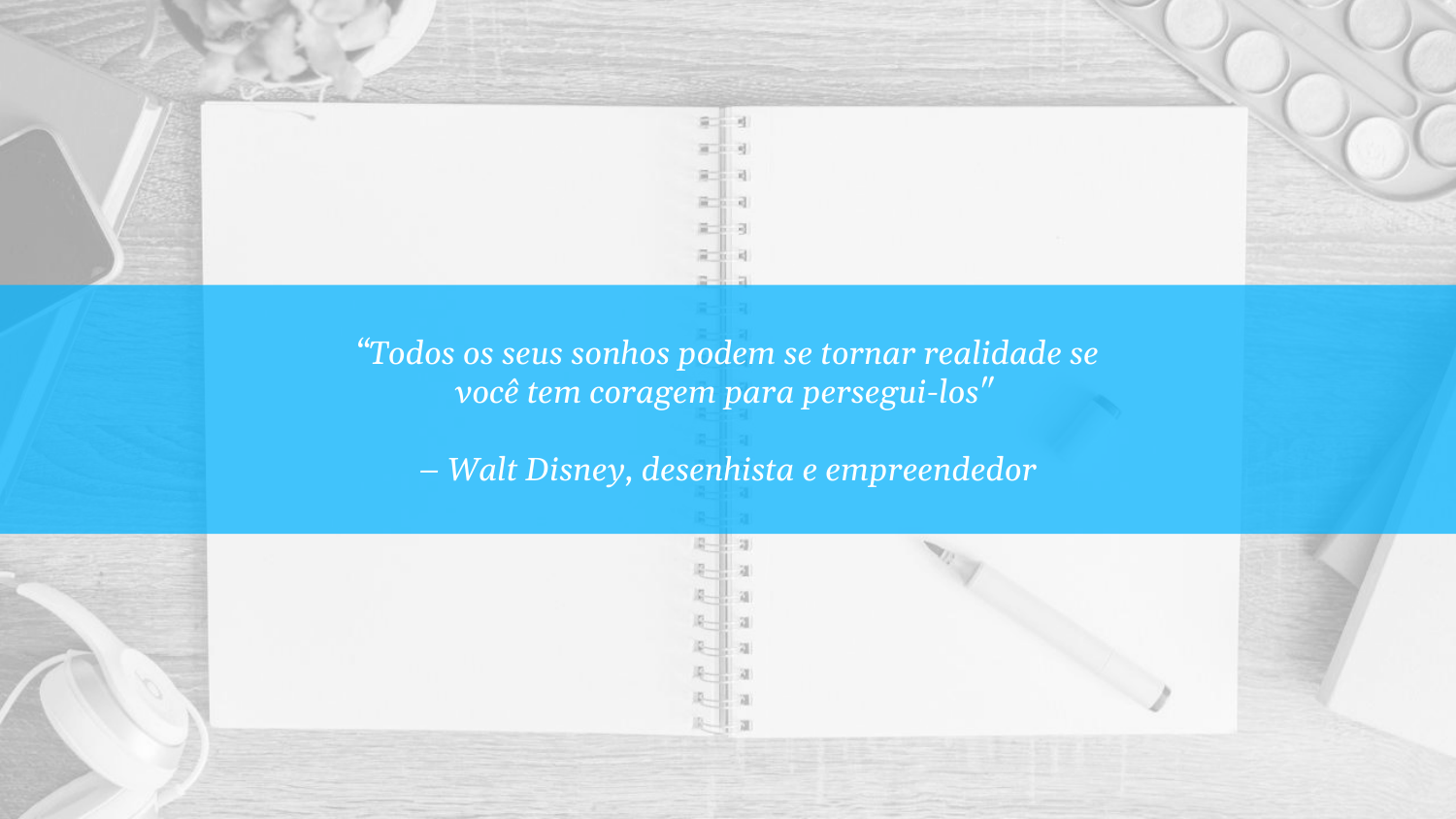

“Todos os seus sonhos podem se tornar realidade se você tem coragem para persegui-los"

– Walt Disney, desenhista e empreendedor